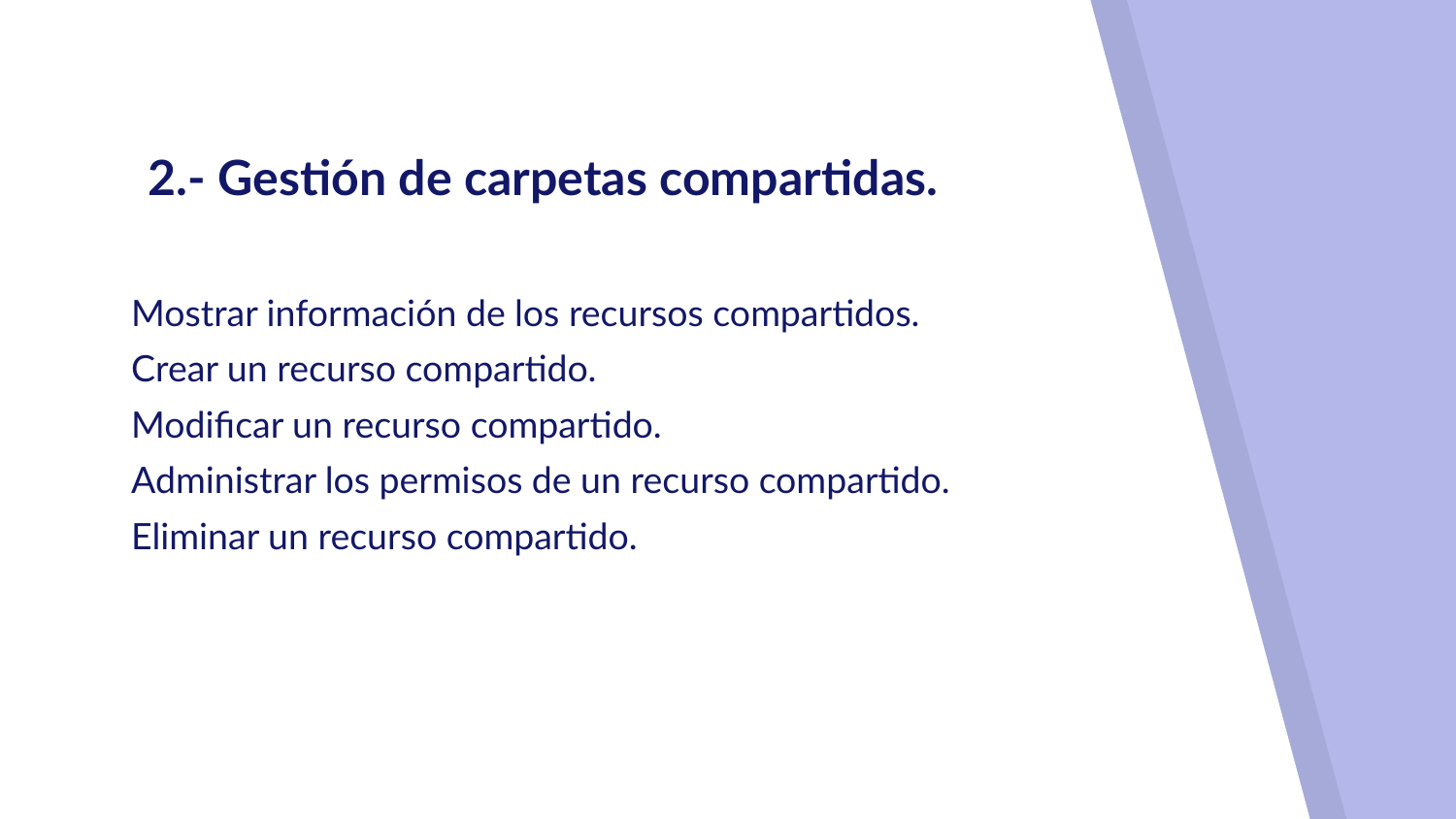

# 2.- Gestión de carpetas compartidas.

Mostrar información de los recursos compartidos.
Crear un recurso compartido.
Modificar un recurso compartido.
Administrar los permisos de un recurso compartido.
Eliminar un recurso compartido.